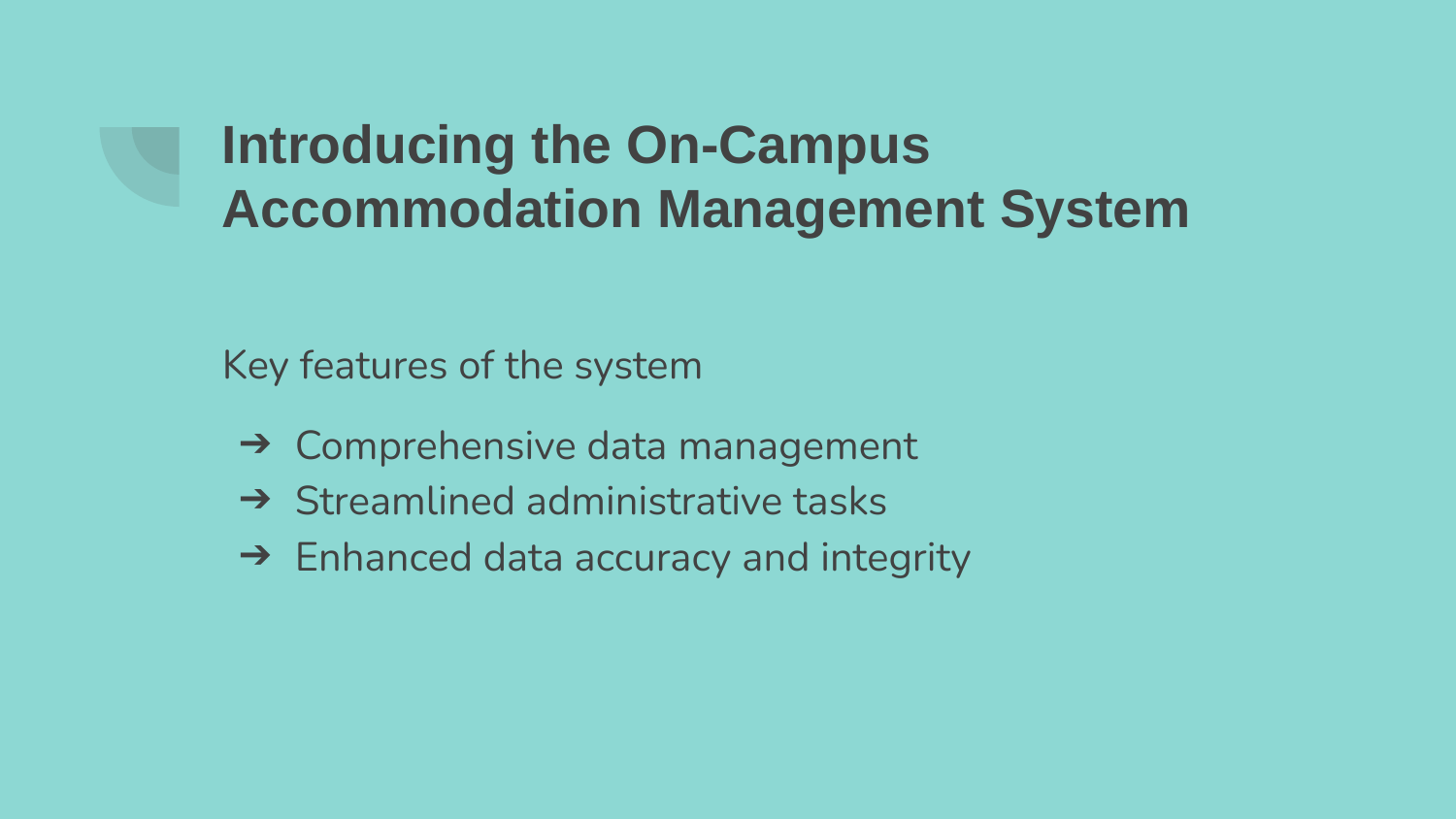

# Introducing the On-Campus Accommodation Management System
Key features of the system
Comprehensive data management
Streamlined administrative tasks
Enhanced data accuracy and integrity